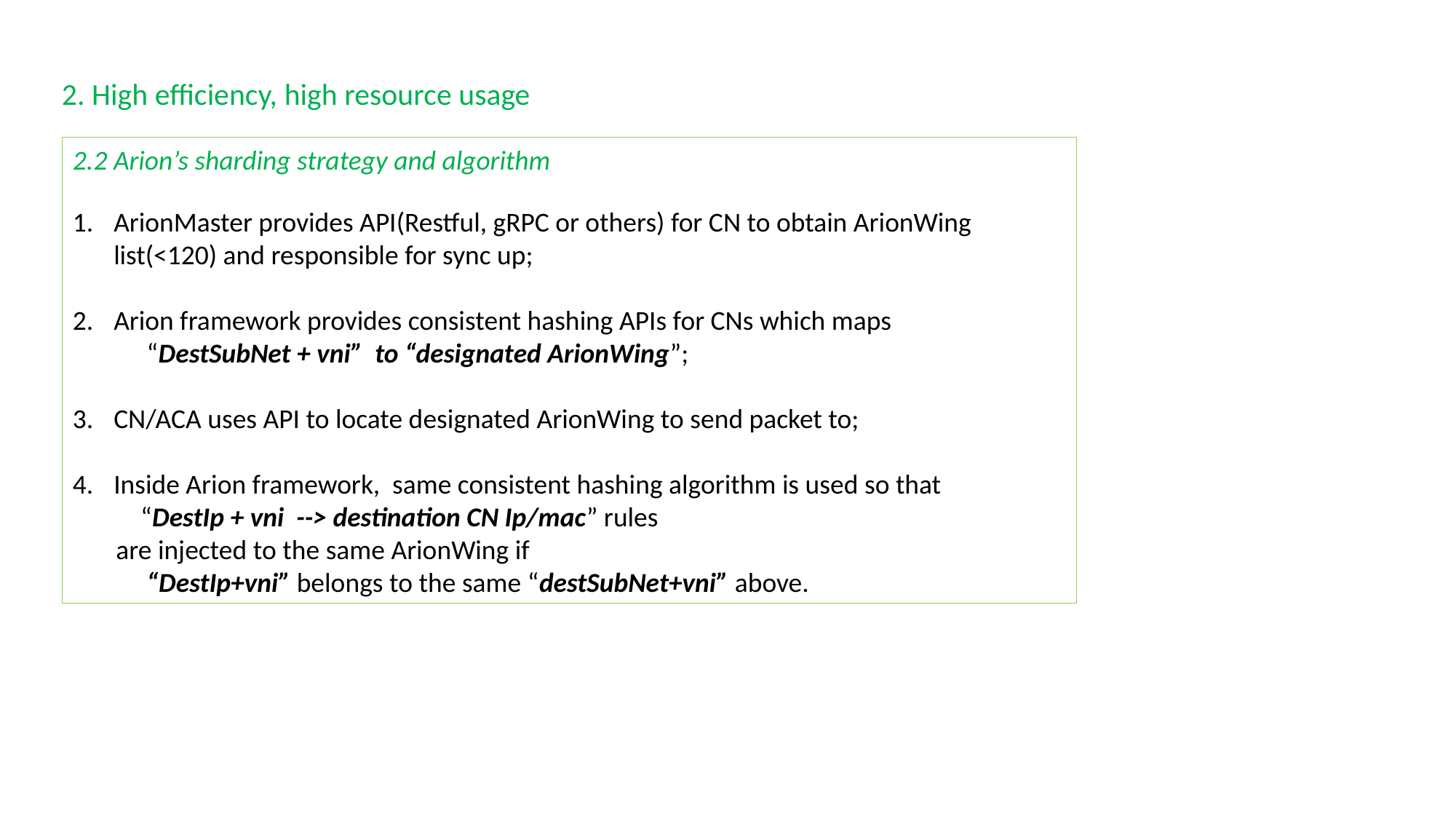

2. High efficiency, high resource usage
2.2 Arion’s sharding strategy and algorithm

ArionMaster provides API(Restful, gRPC or others) for CN to obtain ArionWing list(<120) and responsible for sync up;

Arion framework provides consistent hashing APIs for CNs which maps
            “DestSubNet + vni”  to “designated ArionWing”;

CN/ACA uses API to locate designated ArionWing to send packet to;

Inside Arion framework,  same consistent hashing algorithm is used so that
           “DestIp + vni  --> destination CN Ip/mac” rules
       are injected to the same ArionWing if
            “DestIp+vni” belongs to the same “destSubNet+vni” above.